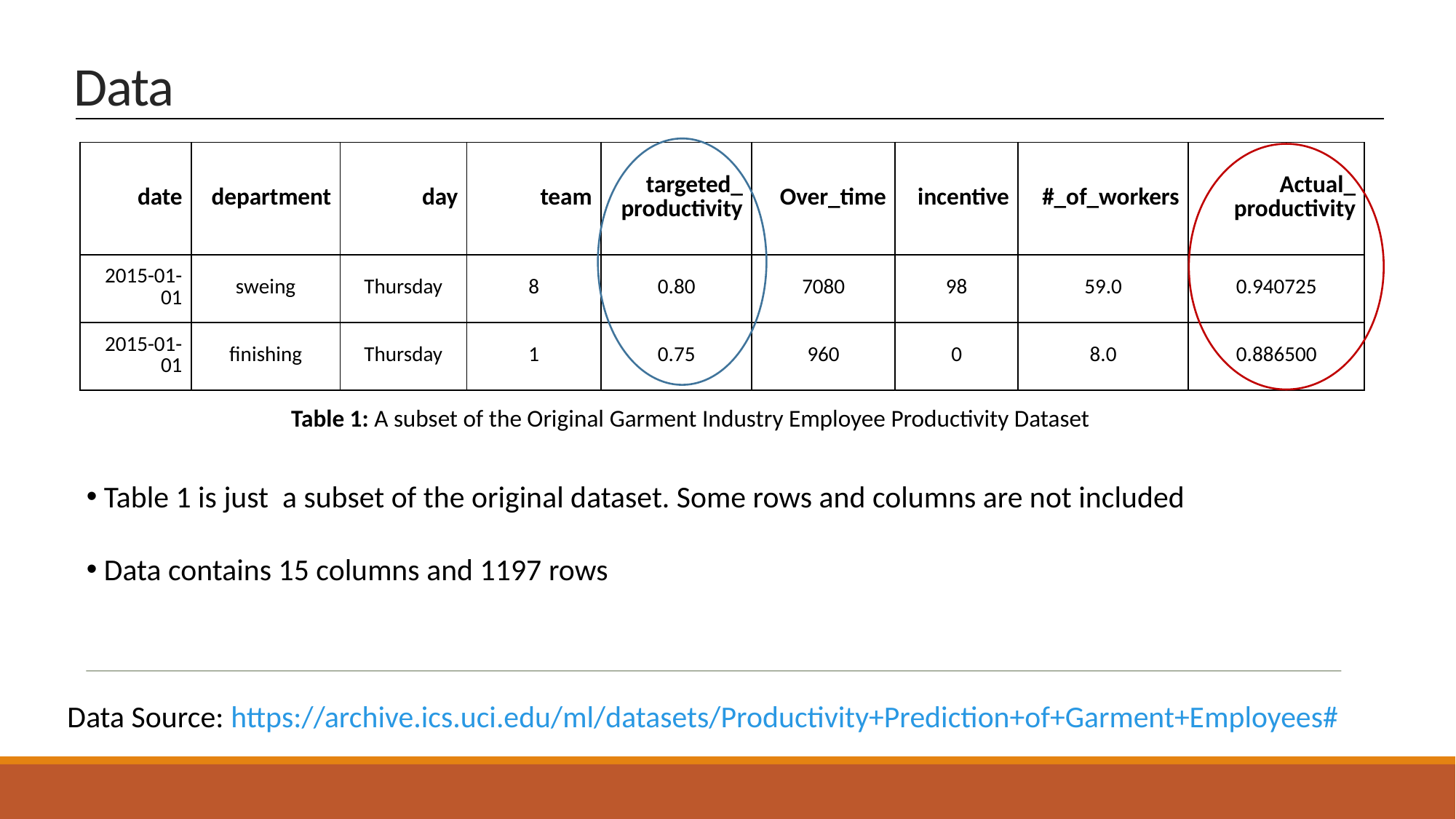

# Data

| date | department | day | team | targeted\_ productivity | Over\_time | incentive | #\_of\_workers | Actual\_ productivity |
| --- | --- | --- | --- | --- | --- | --- | --- | --- |
| 2015-01-01 | sweing | Thursday | 8 | 0.80 | 7080 | 98 | 59.0 | 0.940725 |
| 2015-01-01 | finishing | Thursday | 1 | 0.75 | 960 | 0 | 8.0 | 0.886500 |

Table 1: A subset of the Original Garment Industry Employee Productivity Dataset
 Table 1 is just  a subset of the original dataset. Some rows and columns are not included

 Data contains 15 columns and 1197 rows

Data Source: https://archive.ics.uci.edu/ml/datasets/Productivity+Prediction+of+Garment+Employees#